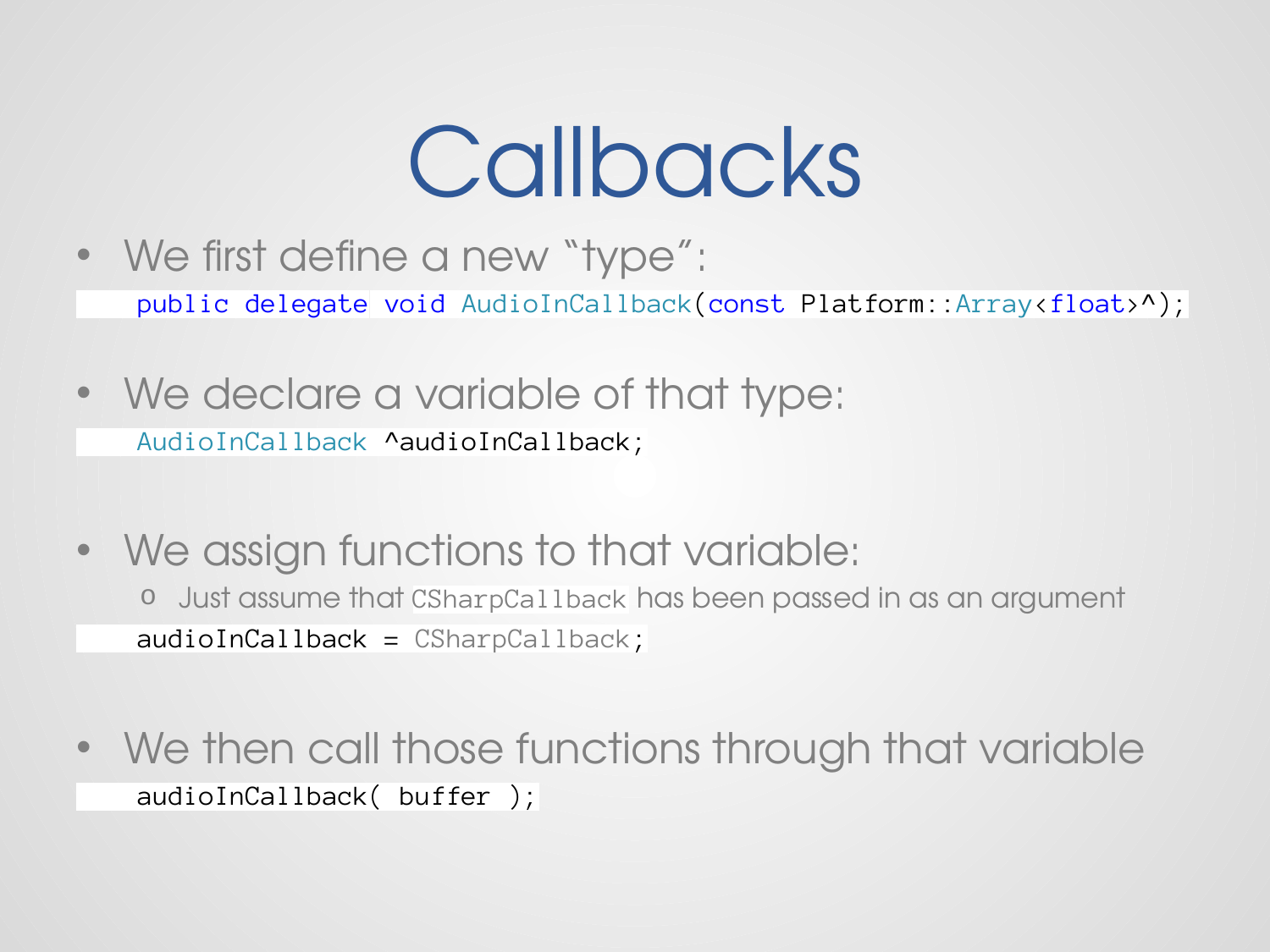

# Callbacks
We first define a new “type”:
    public delegate void AudioInCallback(const Platform::Array<float>^);

We declare a variable of that type:
    AudioInCallback ^audioInCallback;

We assign functions to that variable:
Just assume that CSharpCallback has been passed in as an argument
    audioInCallback = CSharpCallback;

We then call those functions through that variable
    audioInCallback( buffer );